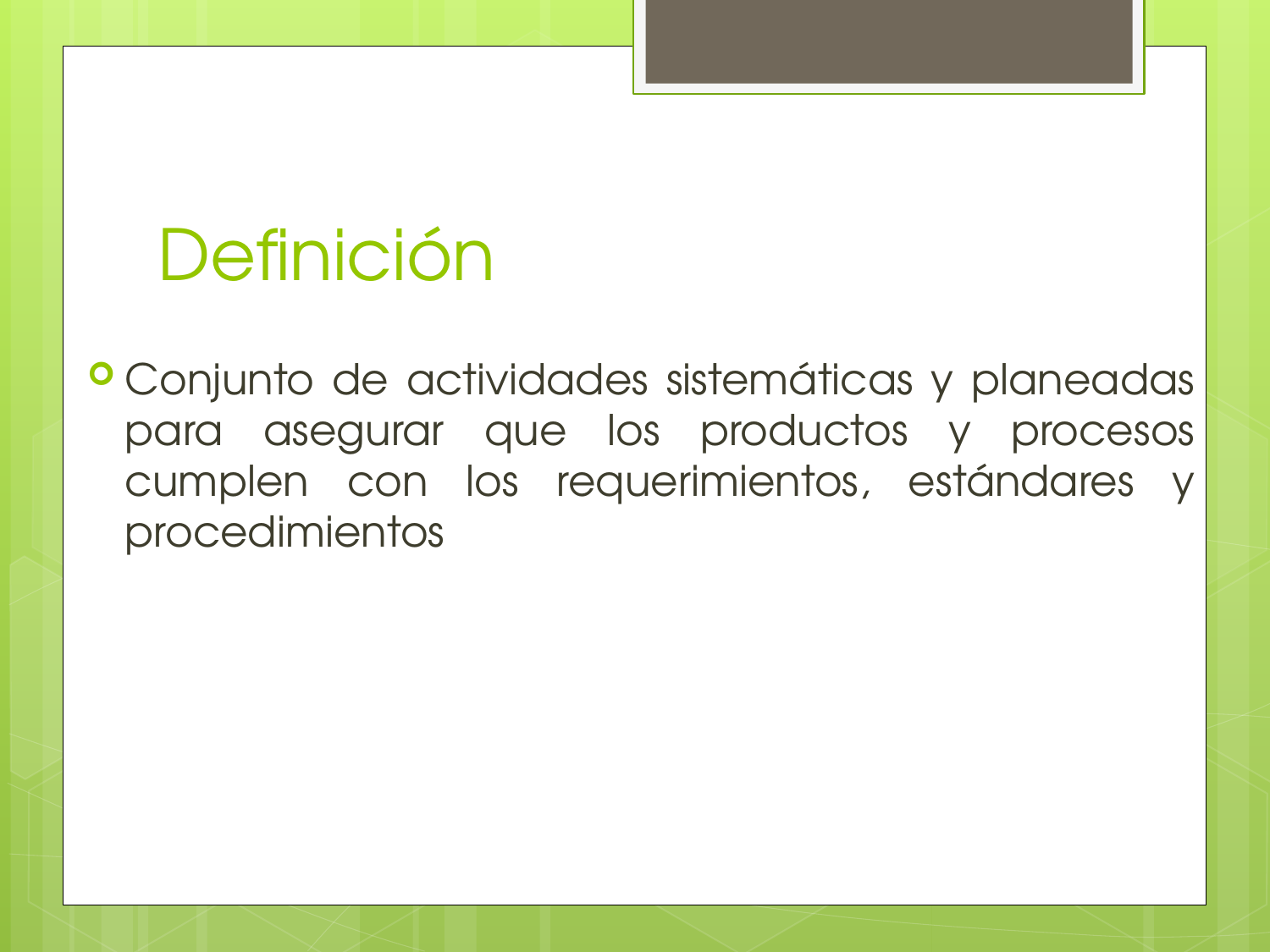

# Definición
Conjunto de actividades sistemáticas y planeadas para asegurar que los productos y procesos cumplen con los requerimientos, estándares y procedimientos